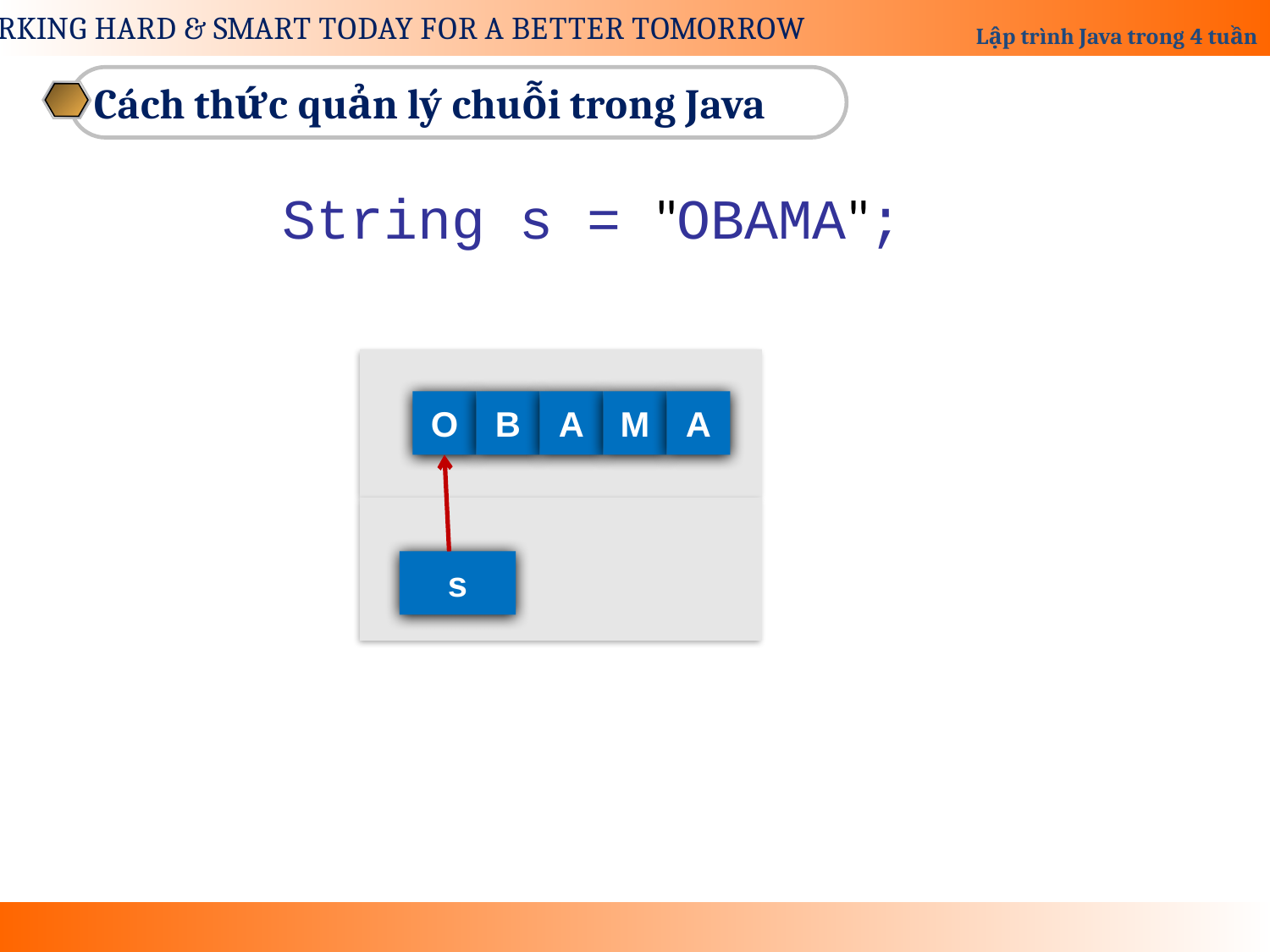

Cách thức quản lý chuỗi trong Java

String s = "OBAMA";

O
B
A
M
A

s